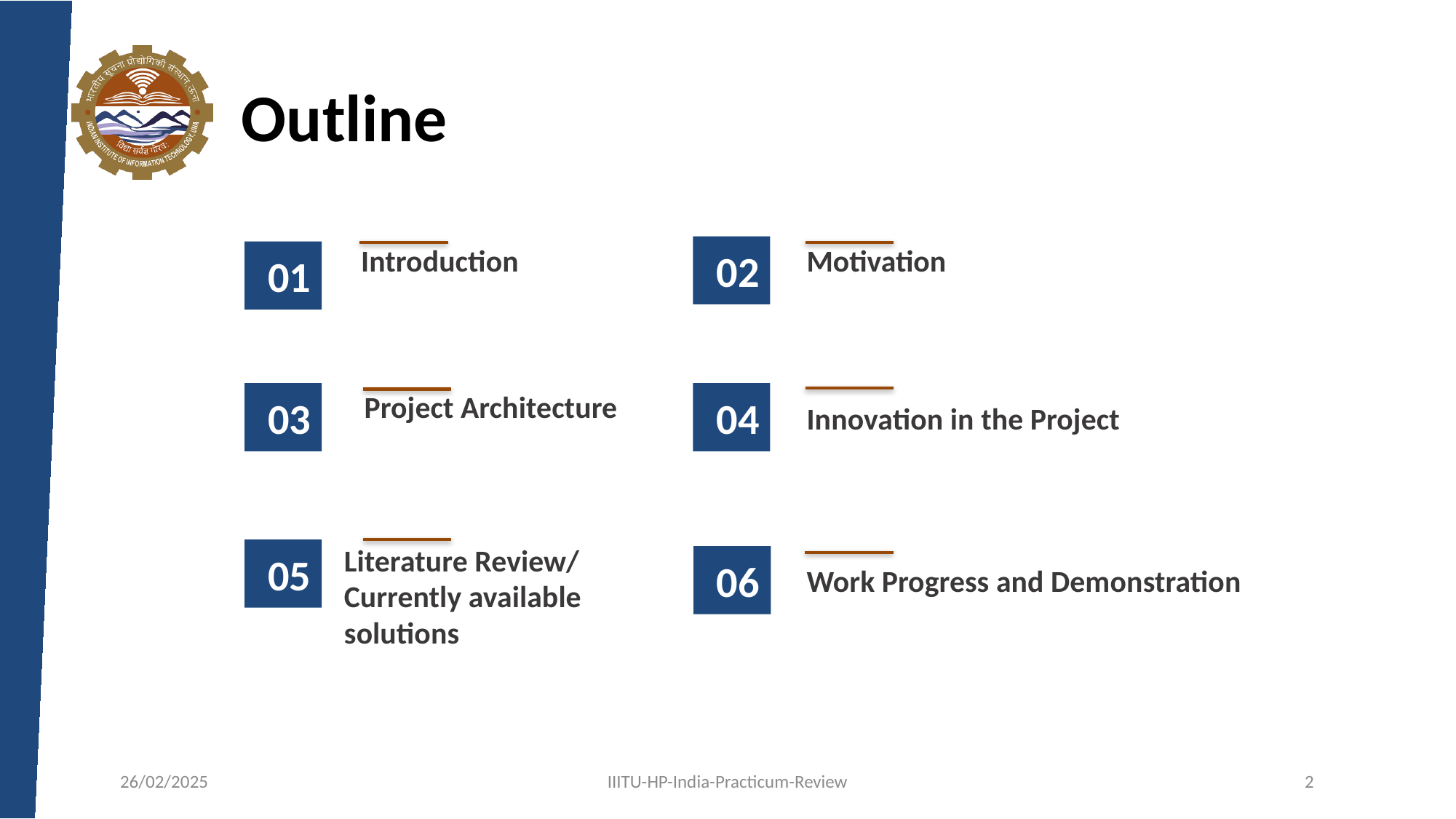

# Outline
|  |  |
| --- | --- |
|  |  |
02
01
Introduction
Motivation

03
04
Project Architecture

Innovation in the Project
05

Literature Review/
Currently available
solutions
06

Work Progress and Demonstration
26/02/2025
IIITU-HP-India-Practicum-Review
2